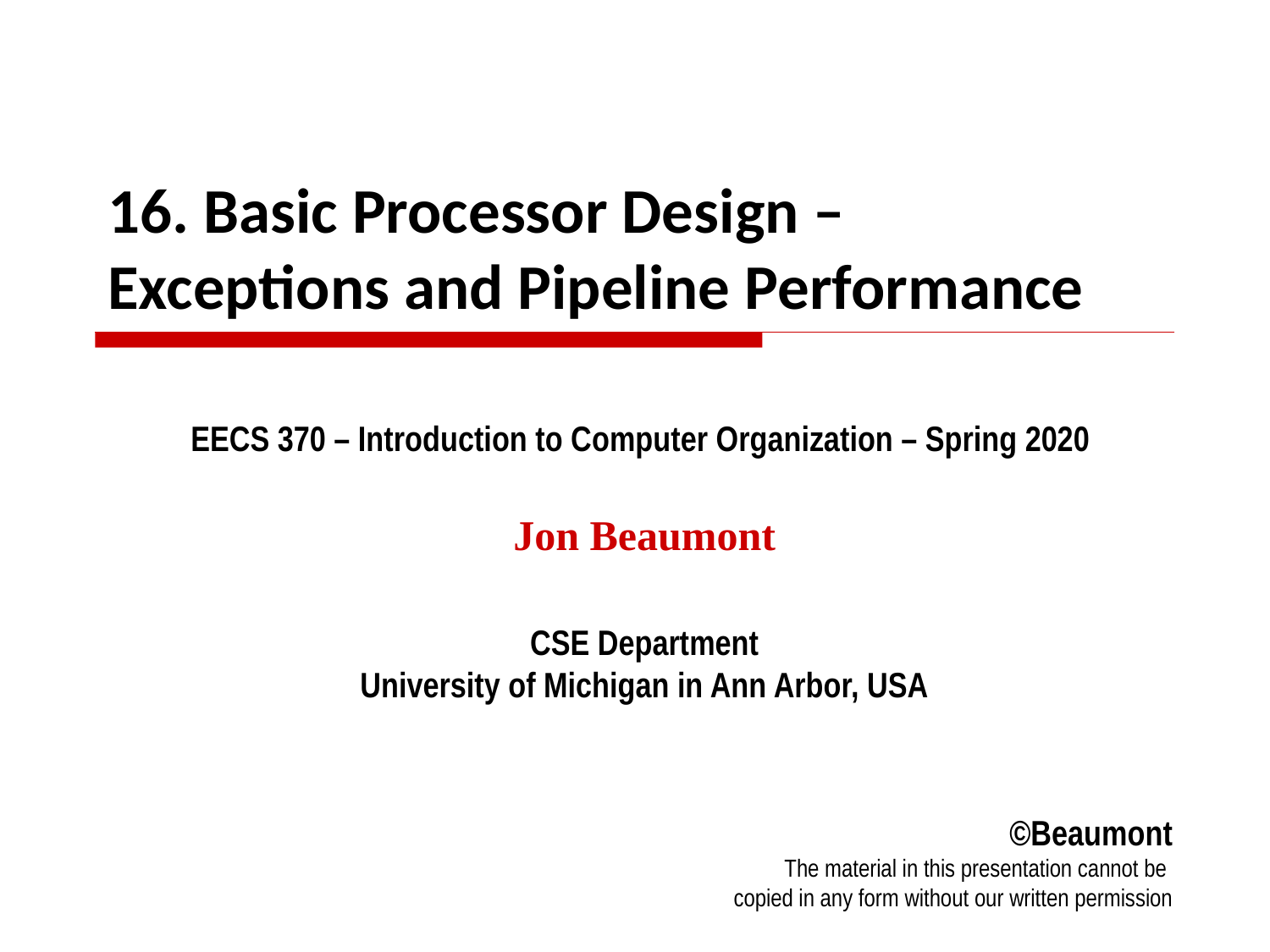

# 16. Basic Processor Design – Exceptions and Pipeline Performance